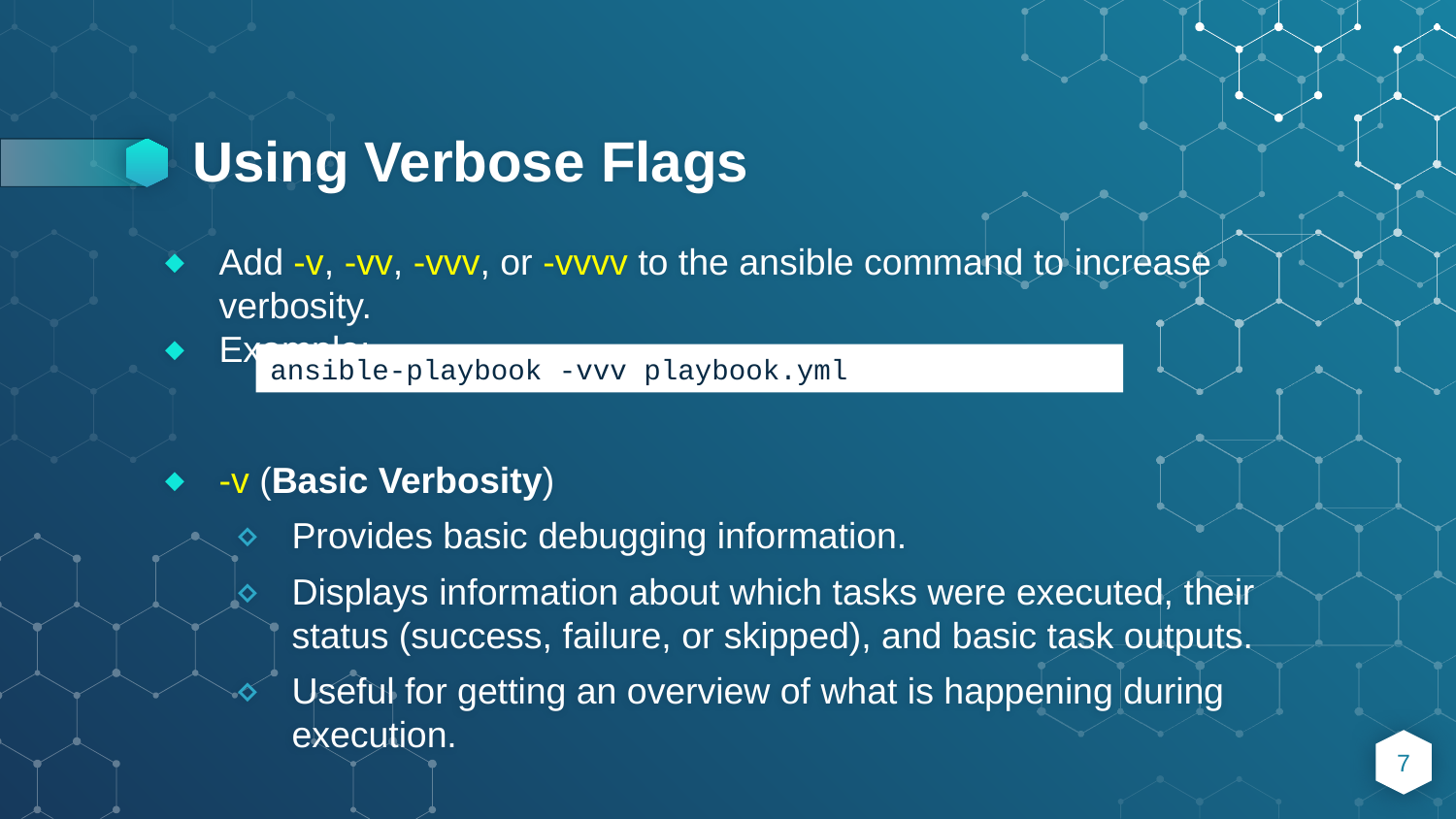

# Using Verbose Flags
Add -v, -vv, -vvv, or -vvvv to the ansible command to increase verbosity.
Example:

-v (Basic Verbosity)
Provides basic debugging information.
Displays information about which tasks were executed, their status (success, failure, or skipped), and basic task outputs.
Useful for getting an overview of what is happening during execution.
ansible-playbook -vvv playbook.yml
7